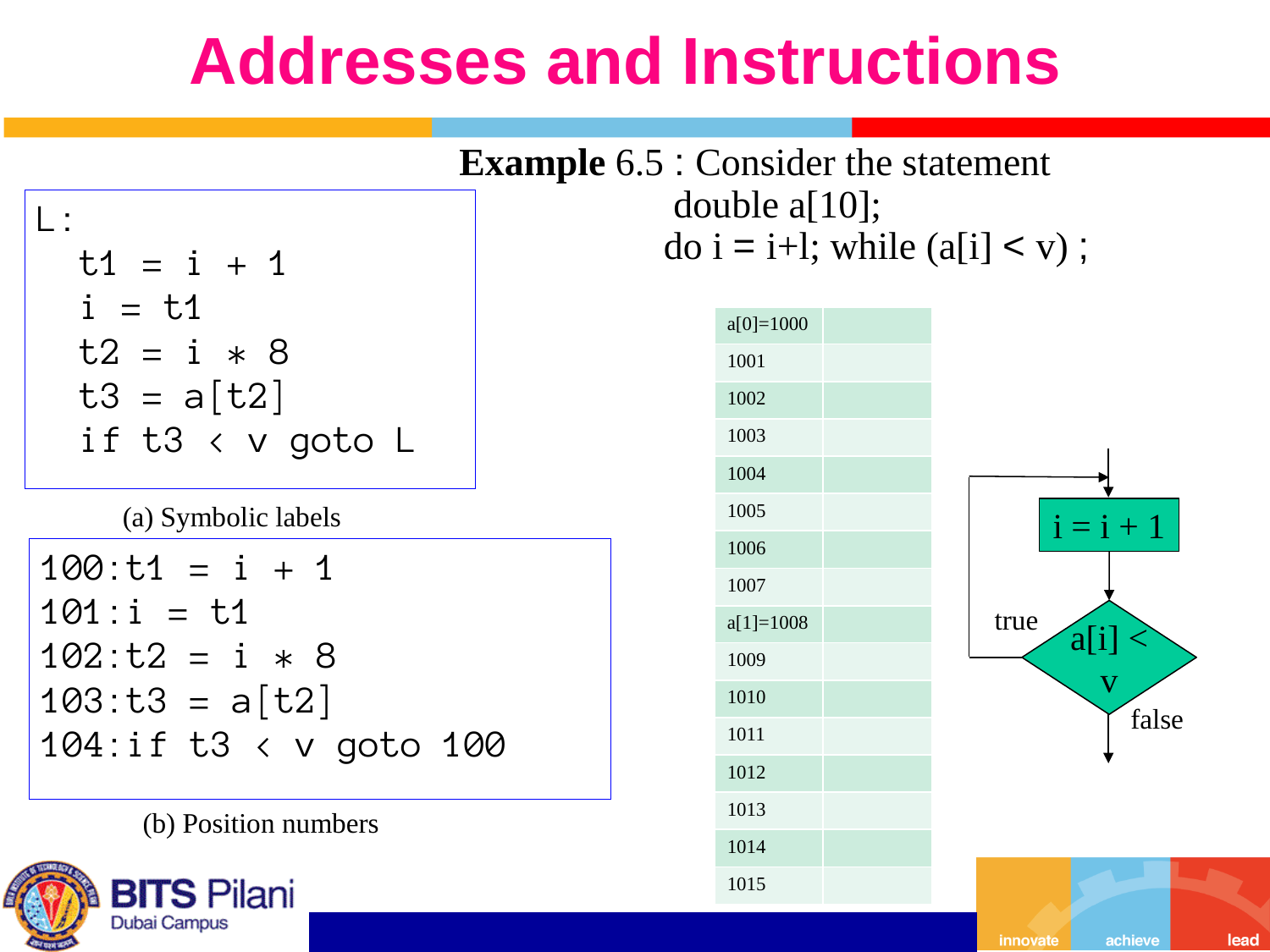

# Addresses and Instructions
Example 6.5 : Consider the statement
                      double a[10];
                     do i = i+l; while (a[i] < v) ;
L:
  t1 = i + 1
  i = t1
  t2 = i * 8
  t3 = a[t2]
  if t3 < v goto L
| a[0]=1000 |  |
| --- | --- |
| 1001 |  |
| 1002 |  |
| 1003 |  |
| 1004 |  |
| 1005 |  |
| 1006 |  |
| 1007 |  |
i = i + 1
true
a[i] < v
false
(a) Symbolic labels
100:t1 = i + 1
101:i = t1
102:t2 = i * 8
103:t3 = a[t2]
104:if t3 < v goto 100
| a[1]=1008 |  |
| --- | --- |
| 1009 |  |
| 1010 |  |
| 1011 |  |
| 1012 |  |
| 1013 |  |
| 1014 |  |
| 1015 |  |
(b) Position numbers
20